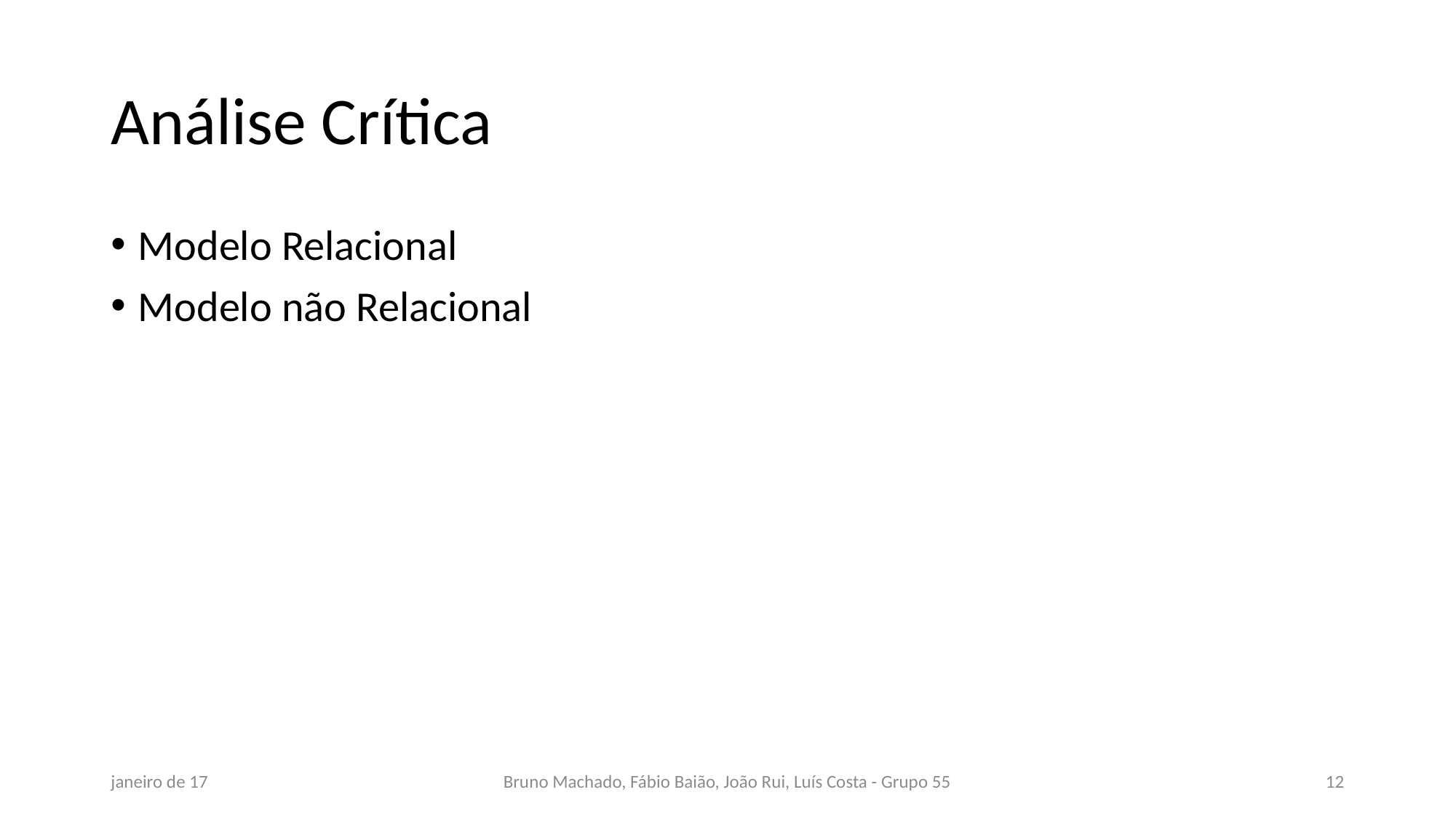

# Análise Crítica
Modelo Relacional
Modelo não Relacional
janeiro de 17
Bruno Machado, Fábio Baião, João Rui, Luís Costa - Grupo 55
12